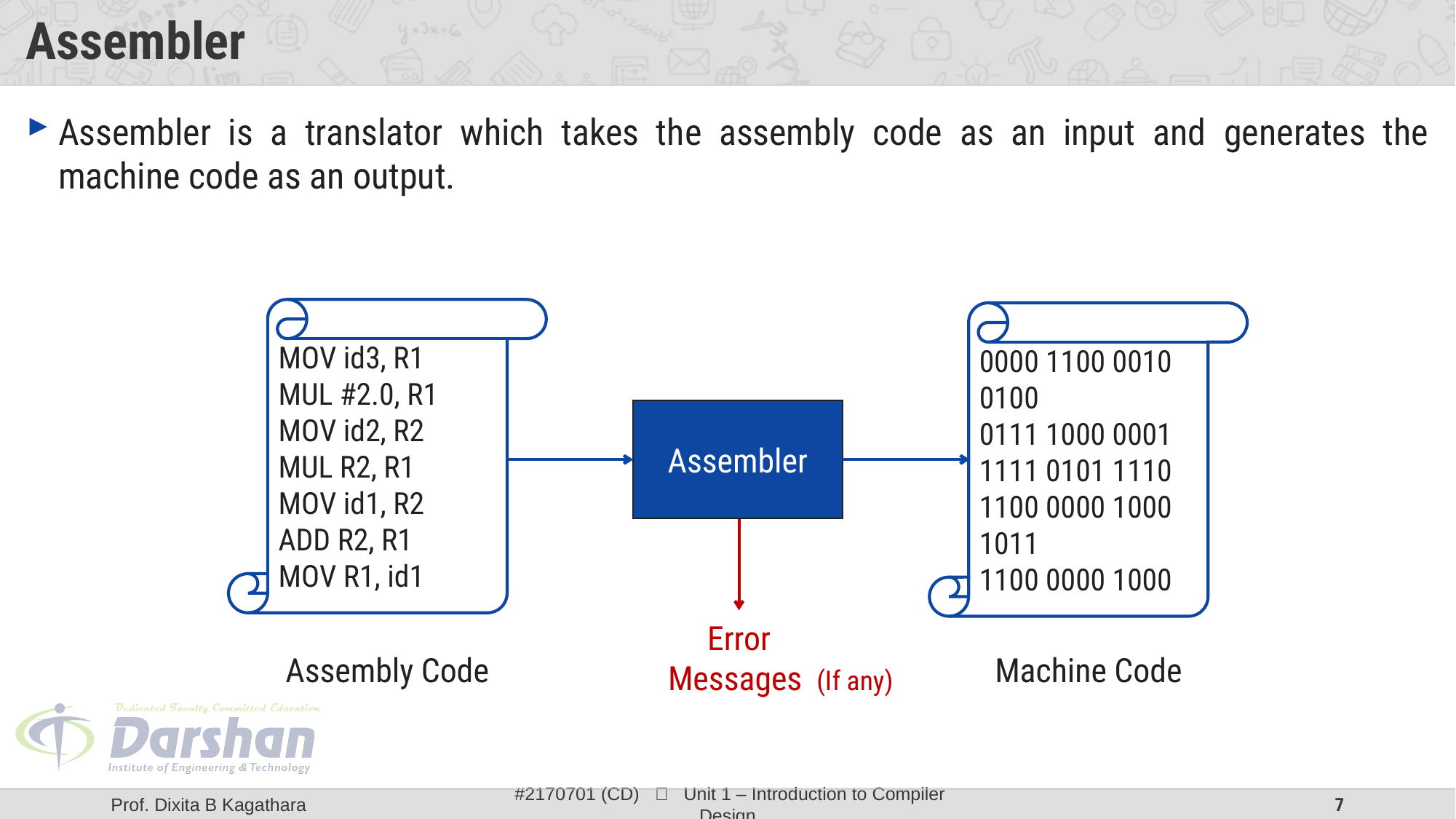

# Assembler
Assembler is a translator which takes the assembly code as an input and generates the machine code as an output.

MOV id3, R1
MUL #2.0, R1
MOV id2, R2
MUL R2, R1
MOV id1, R2
ADD R2, R1
MOV R1, id1
Assembly Code

0000 1100 0010
0100
0111 1000 0001
1111 0101 1110
1100 0000 1000
1011
1100 0000 1000

Machine Code
Assembler
Error
Messages
(If any)